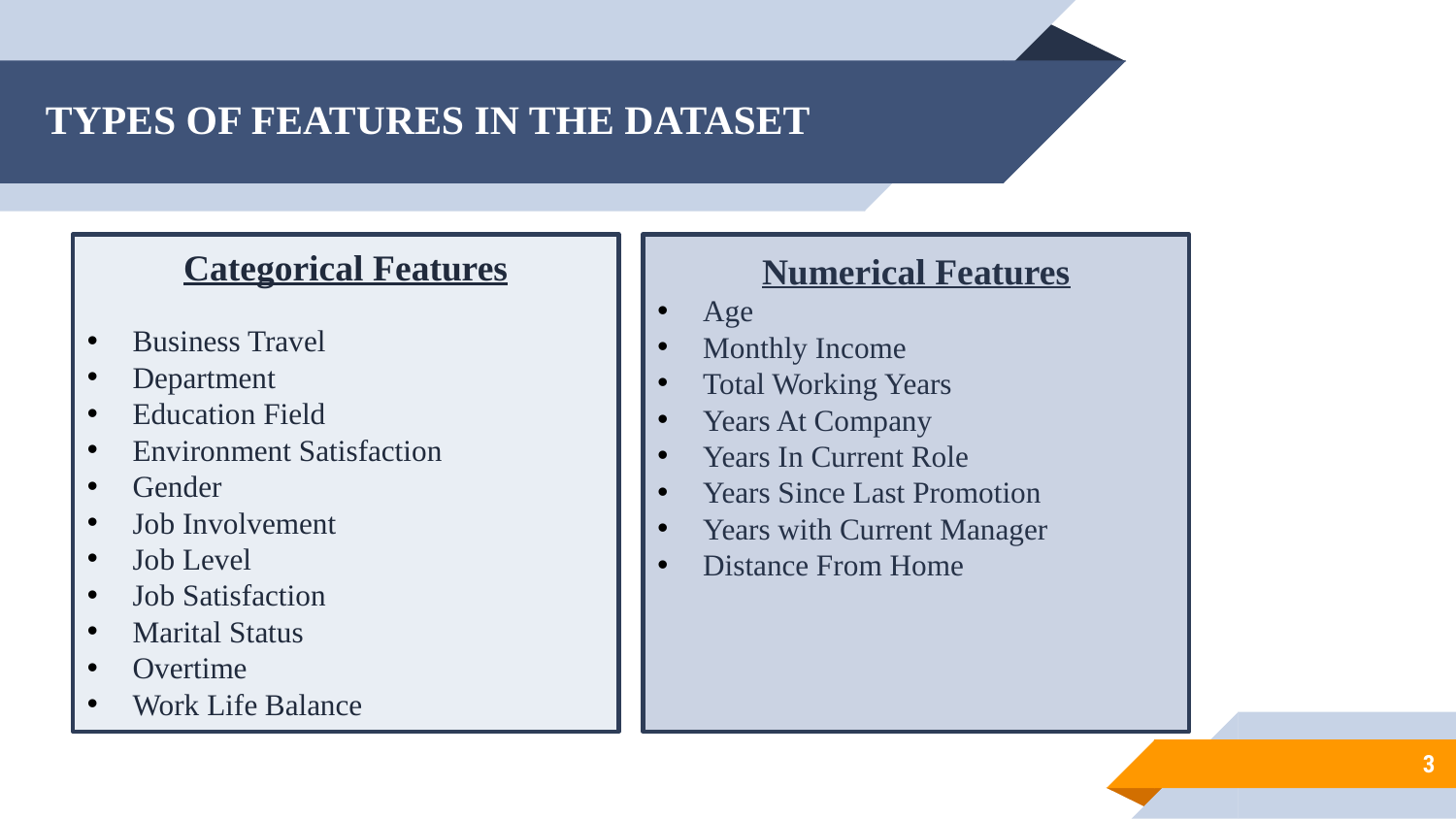

# TYPES OF FEATURES IN THE DATASET

Continous Features
Categorical Features

Business Travel
Department
Education Field
Environment Satisfaction
Gender
Job Involvement
Job Level
Job Satisfaction
Marital Status
Overtime
Work Life Balance
Numerical Features
Age
Monthly Income
Total Working Years
Years At Company
Years In Current Role
Years Since Last Promotion
Years with Current Manager
Distance From Home

3